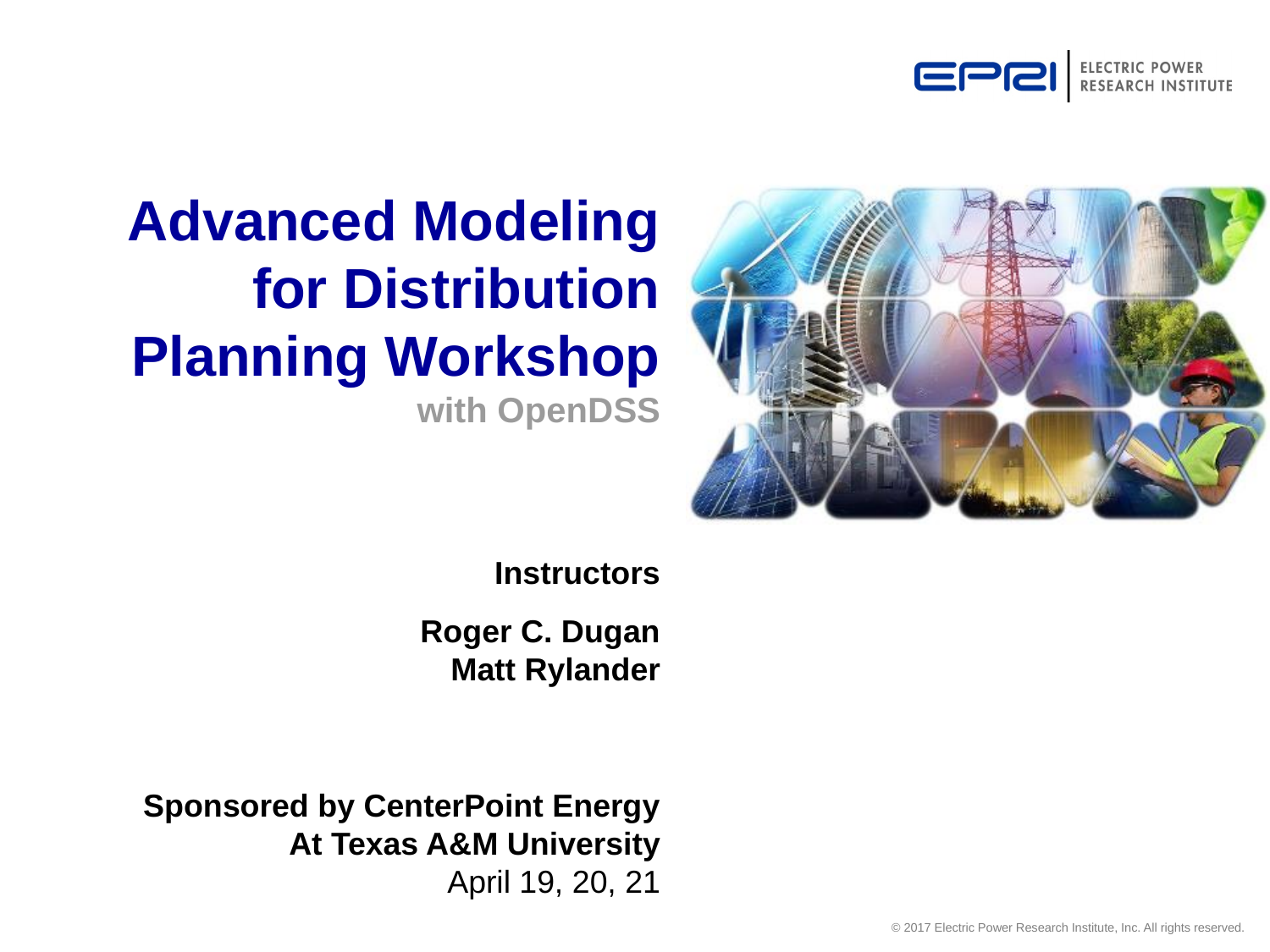

# Advanced Modeling for Distribution Planning Workshop with OpenDSS
Instructors
Roger C. Dugan
Matt Rylander
Sponsored by CenterPoint Energy
At Texas A&M University
April 19, 20, 21